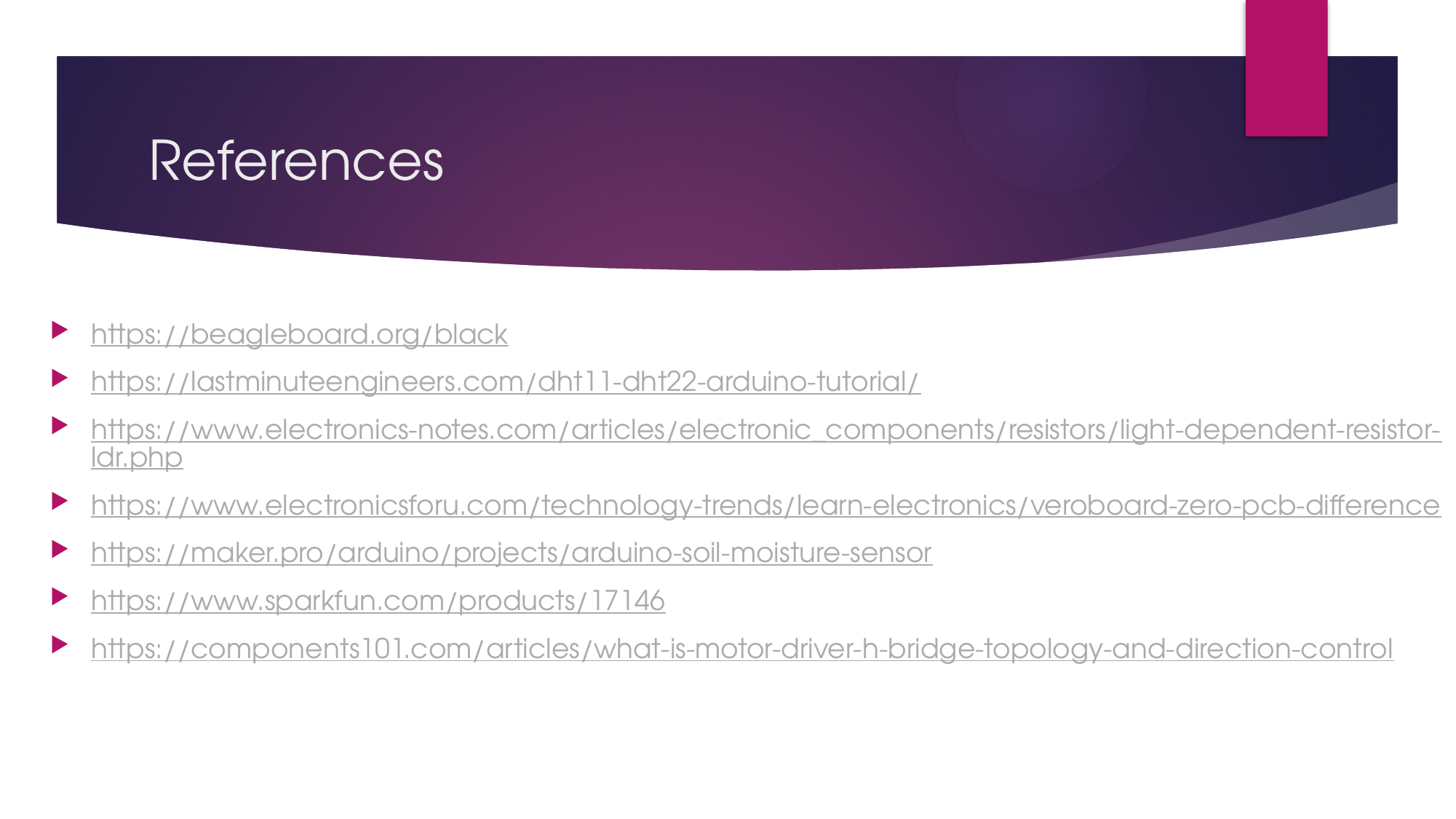

# References
https://beagleboard.org/black
https://lastminuteengineers.com/dht11-dht22-arduino-tutorial/
https://www.electronics-notes.com/articles/electronic_components/resistors/light-dependent-resistor-ldr.php
https://www.electronicsforu.com/technology-trends/learn-electronics/veroboard-zero-pcb-difference
https://maker.pro/arduino/projects/arduino-soil-moisture-sensor
https://www.sparkfun.com/products/17146
https://components101.com/articles/what-is-motor-driver-h-bridge-topology-and-direction-control